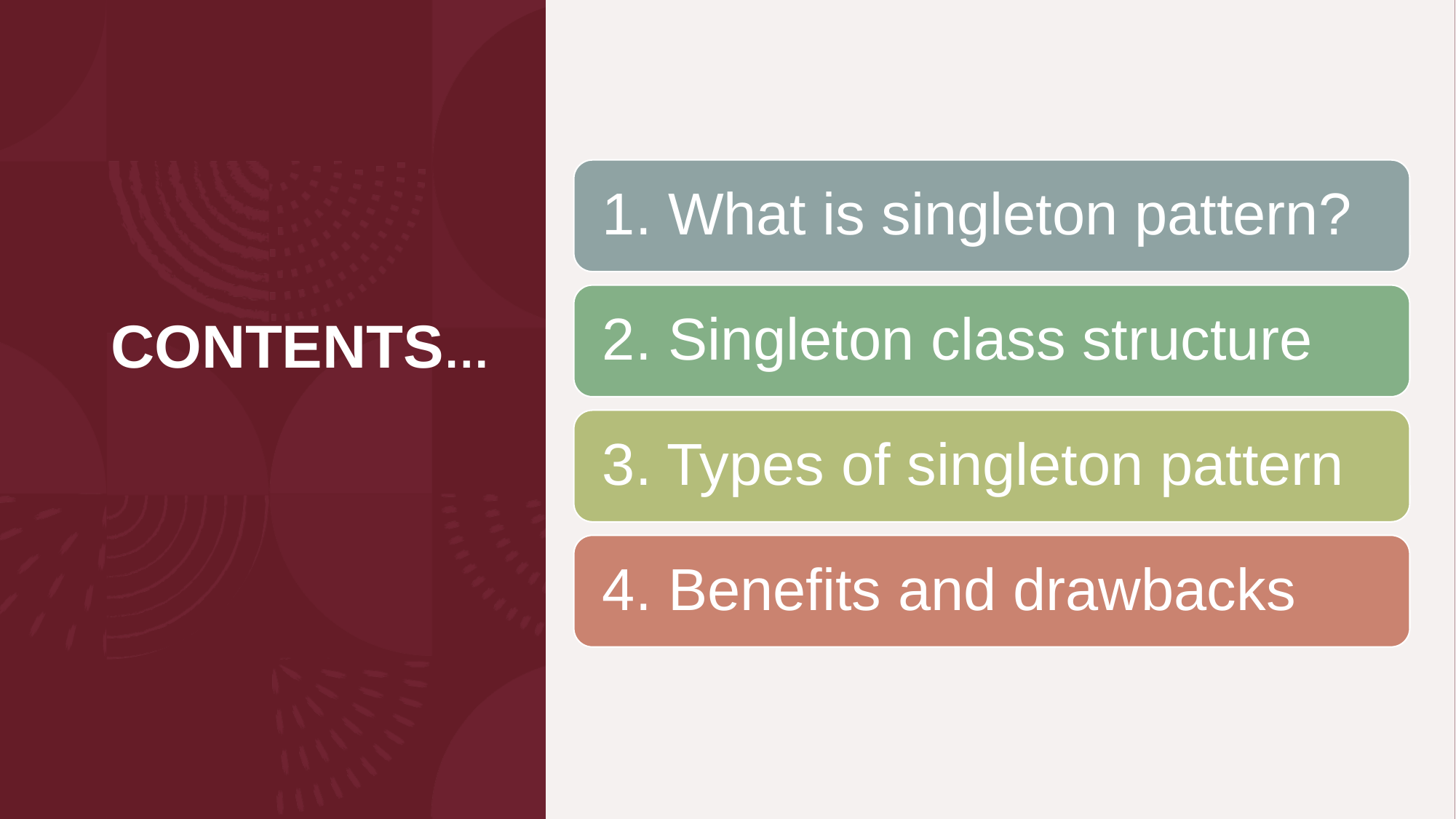

1. What is singleton pattern?
2. Singleton class structure
3. Types of singleton pattern
4. Benefits and drawbacks
# CONTENTS…